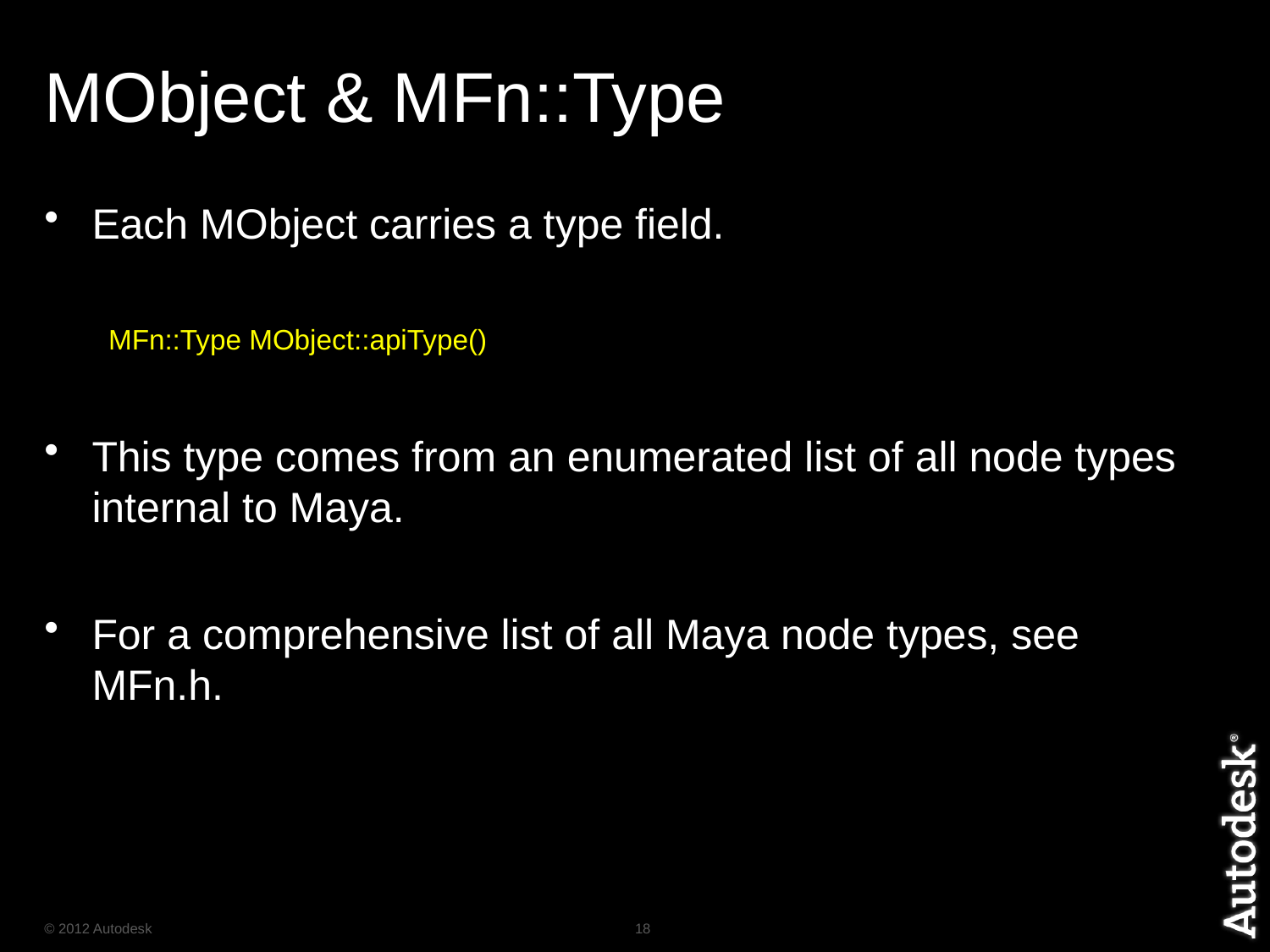

# MObject & MFn::Type
Each MObject carries a type field.

MFn::Type MObject::apiType()

This type comes from an enumerated list of all node types internal to Maya.

For a comprehensive list of all Maya node types, see MFn.h.